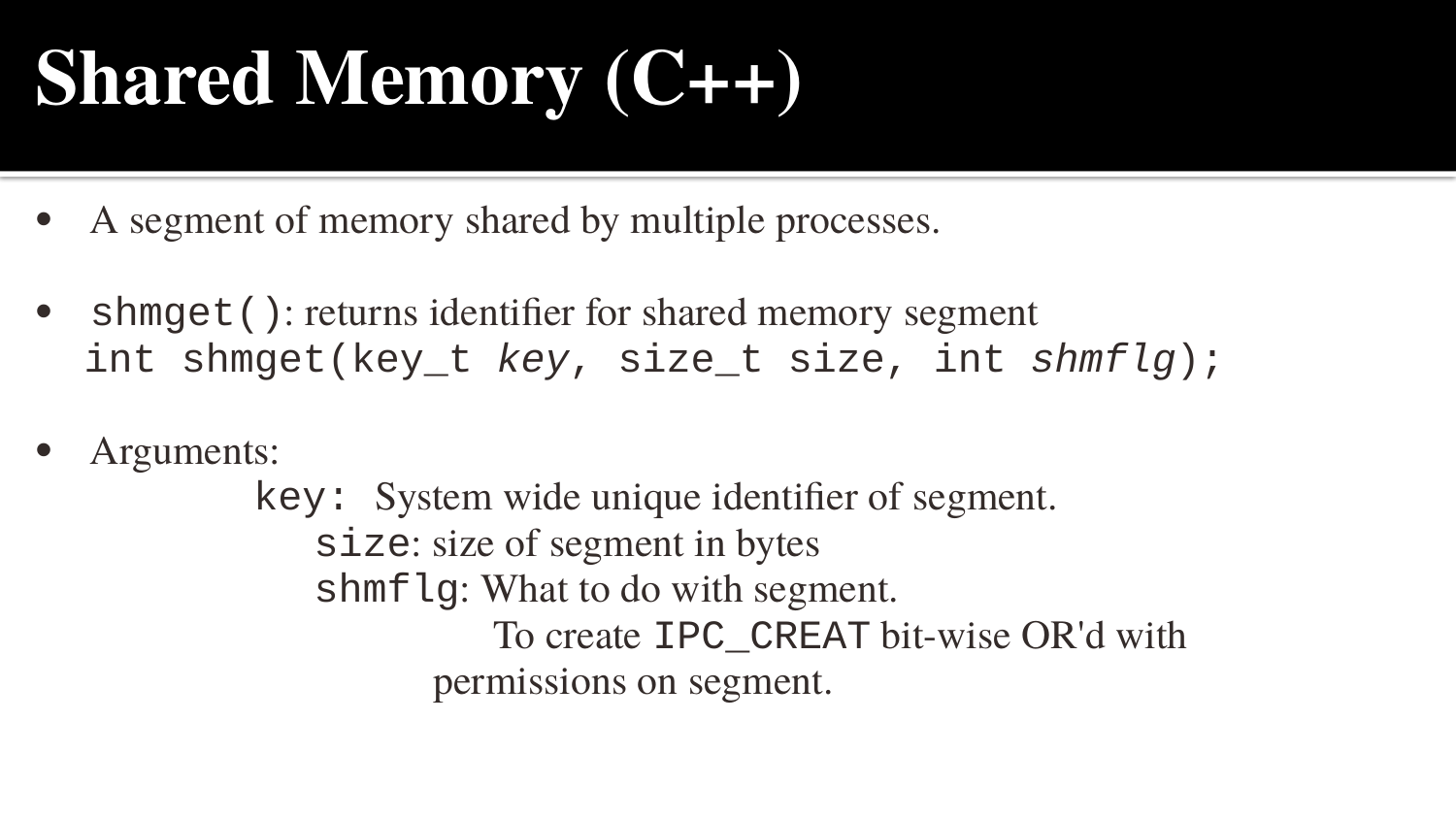

# Shared Memory (C++)
A segment of memory shared by multiple processes.

shmget(): returns identifier for shared memory segment
  int shmget(key_t key, size_t size, int shmflg);

Arguments:
         key: System wide unique identifier of segment.
                      size: size of segment in bytes
                      shmflg: What to do with segment.
                                       To create IPC_CREAT bit-wise OR'd with
                                       permissions on segment.